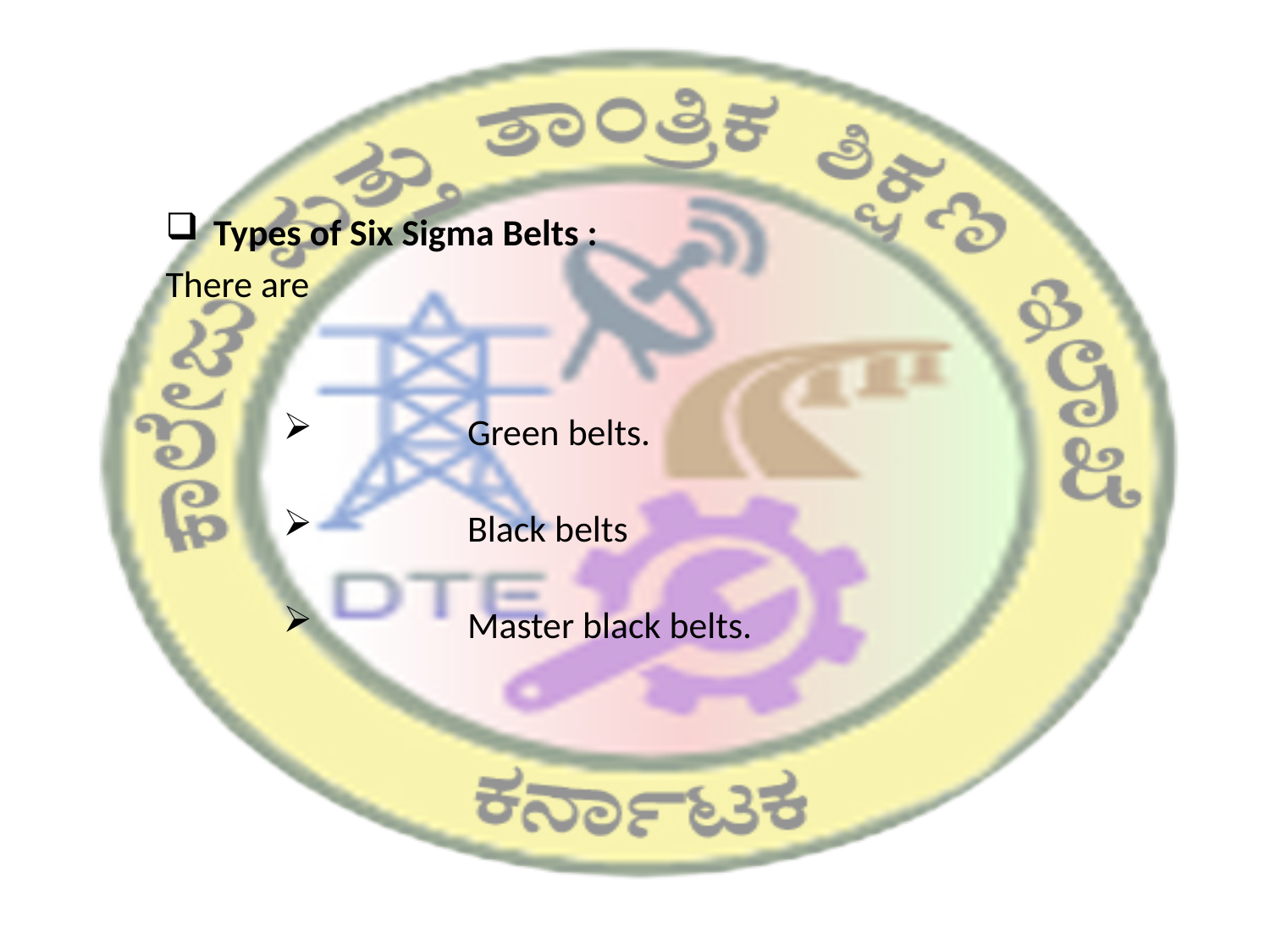

Types of Six Sigma Belts :
There are

		Green belts.
		Black belts
		Master black belts.